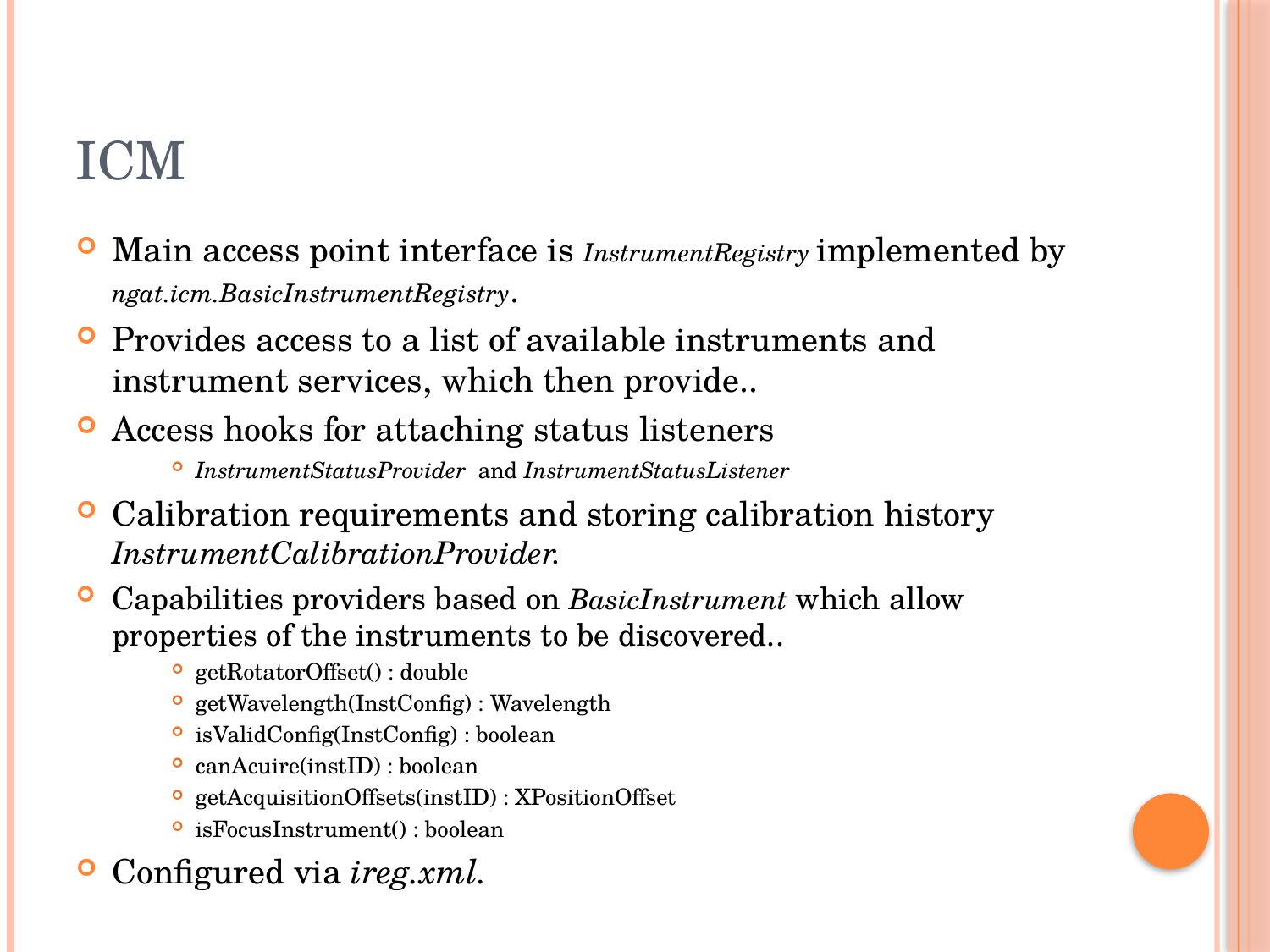

# ICM
Main access point interface is InstrumentRegistry implemented by ngat.icm.BasicInstrumentRegistry.
Provides access to a list of available instruments and instrument services, which then provide..
Access hooks for attaching status listeners
InstrumentStatusProvider  and InstrumentStatusListener
Calibration requirements and storing calibration history InstrumentCalibrationProvider.
Capabilities providers based on BasicInstrument which allow properties of the instruments to be discovered..
getRotatorOffset() : double
getWavelength(InstConfig) : Wavelength
isValidConfig(InstConfig) : boolean
canAcuire(instID) : boolean
getAcquisitionOffsets(instID) : XPositionOffset
isFocusInstrument() : boolean
Configured via ireg.xml.